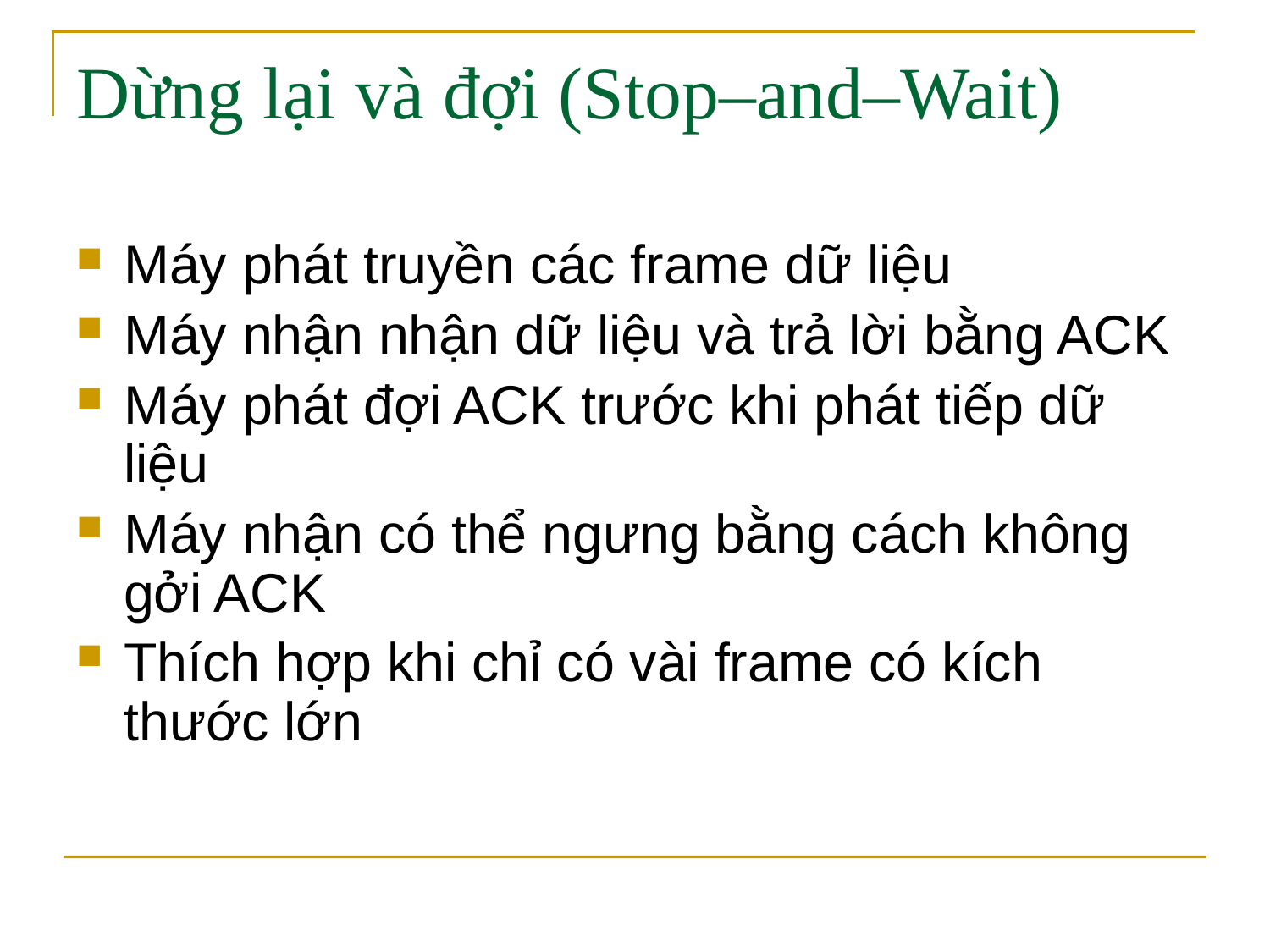

# Dừng lại và đợi (Stop–and–Wait)
Máy phát truyền các frame dữ liệu
Máy nhận nhận dữ liệu và trả lời bằng ACK
Máy phát đợi ACK trước khi phát tiếp dữ liệu
Máy nhận có thể ngưng bằng cách không gởi ACK
Thích hợp khi chỉ có vài frame có kích thước lớn